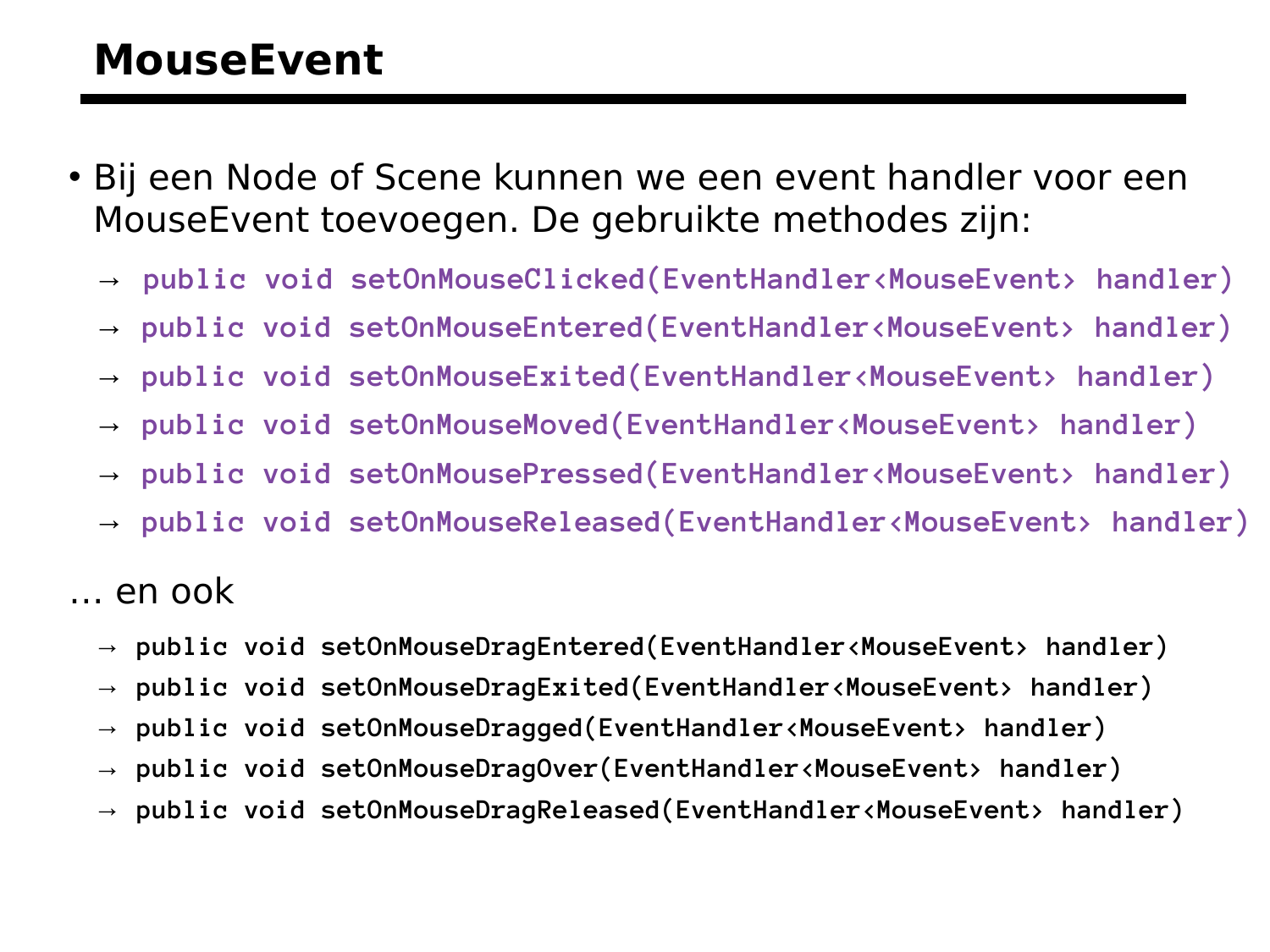

# MouseEvent
Bij een Node of Scene kunnen we een event handler voor een MouseEvent toevoegen. De gebruikte methodes zijn:
 public void setOnMouseClicked(EventHandler<MouseEvent> handler)
 public void setOnMouseEntered(EventHandler<MouseEvent> handler)
 public void setOnMouseExited(EventHandler<MouseEvent> handler)
 public void setOnMouseMoved(EventHandler<MouseEvent> handler)
 public void setOnMousePressed(EventHandler<MouseEvent> handler)
 public void setOnMouseReleased(EventHandler<MouseEvent> handler)

… en ook
 public void setOnMouseDragEntered(EventHandler<MouseEvent> handler)
 public void setOnMouseDragExited(EventHandler<MouseEvent> handler)
 public void setOnMouseDragged(EventHandler<MouseEvent> handler)
 public void setOnMouseDragOver(EventHandler<MouseEvent> handler)
 public void setOnMouseDragReleased(EventHandler<MouseEvent> handler)